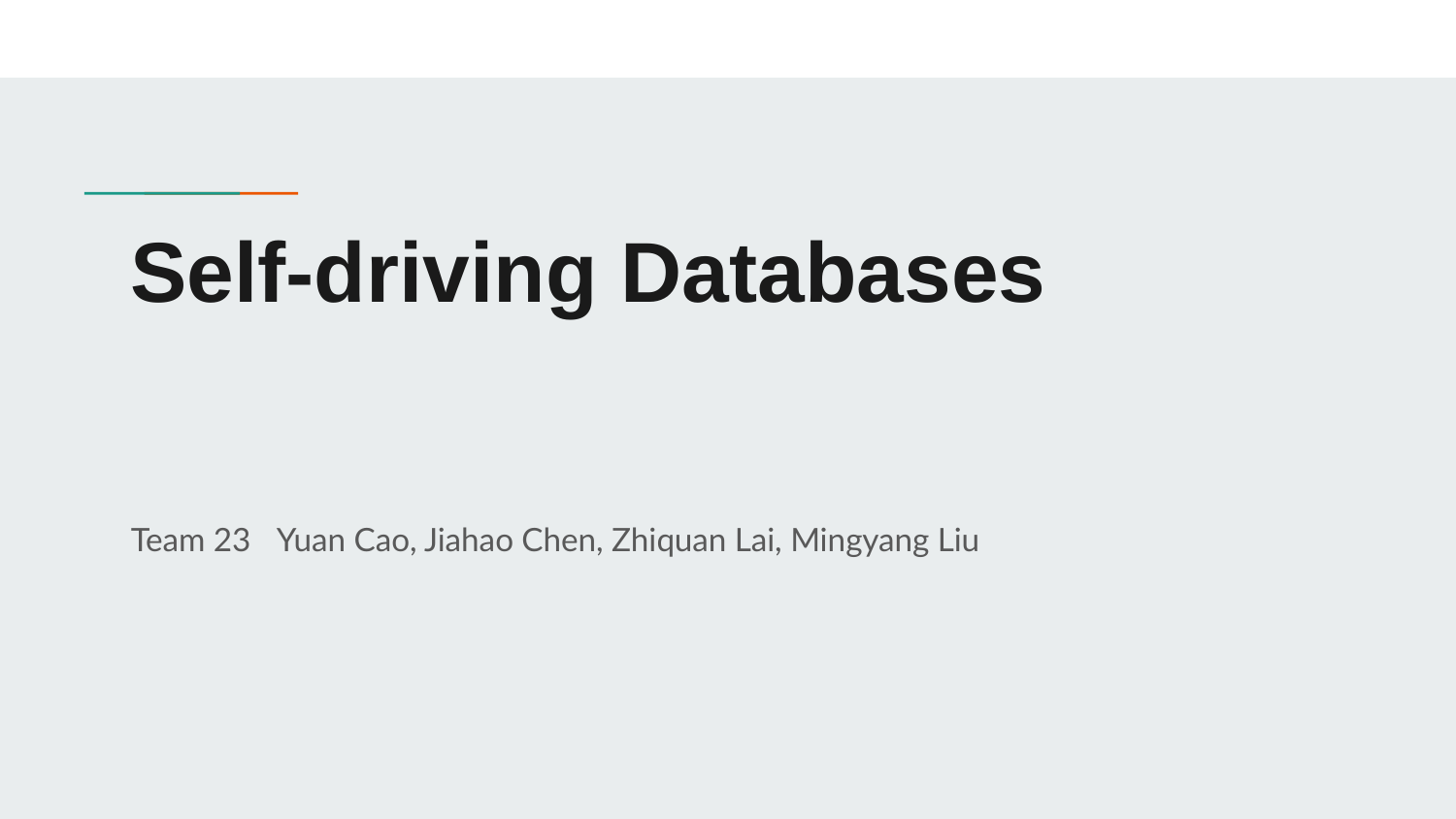

# Self-driving Databases
Team 23	Yuan Cao, Jiahao Chen, Zhiquan Lai, Mingyang Liu